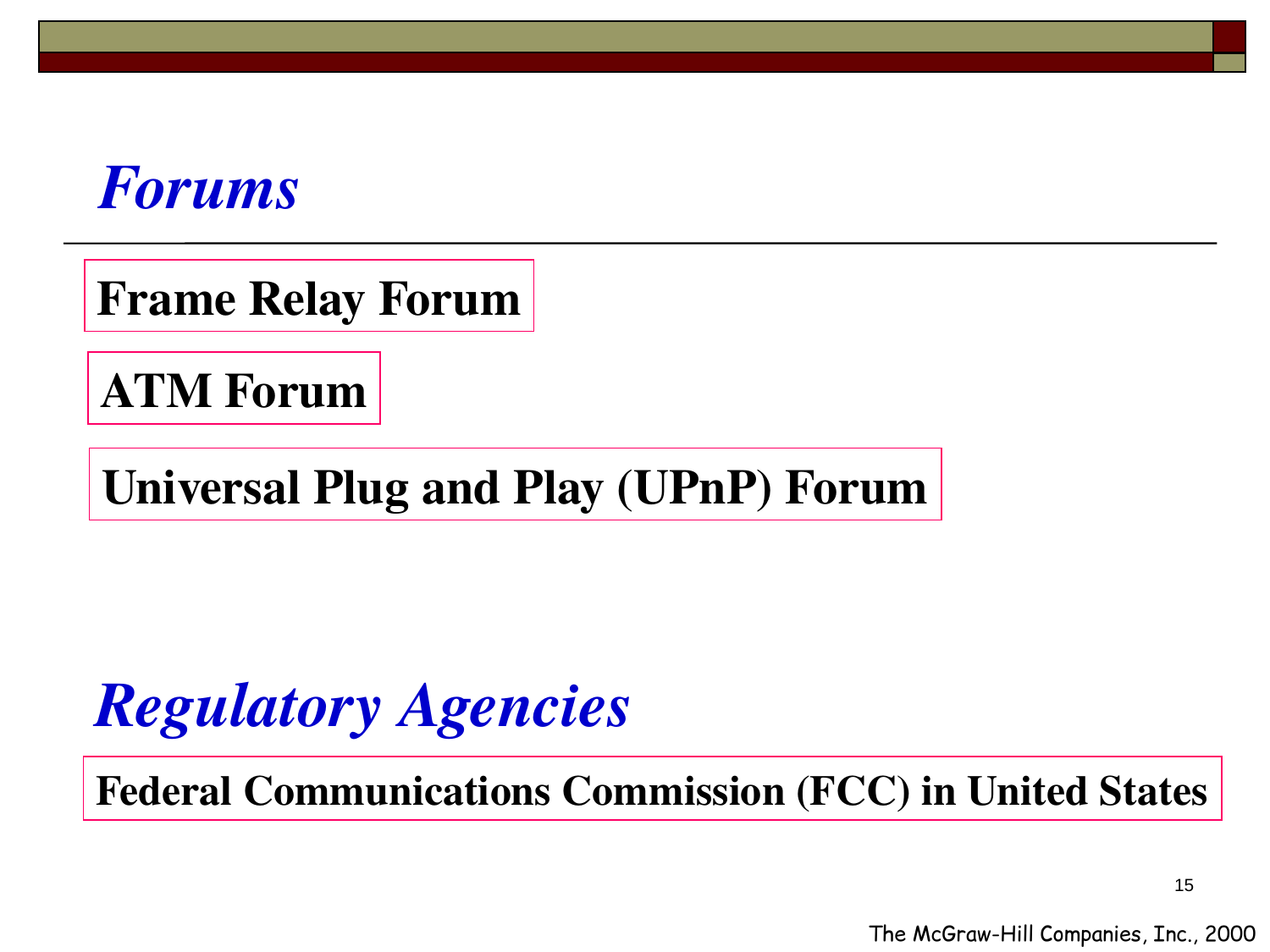

Forums
Frame Relay Forum
ATM Forum
Universal Plug and Play (UPnP) Forum
Regulatory Agencies
Federal Communications Commission (FCC) in United States
15
The McGraw-Hill Companies, Inc., 2000